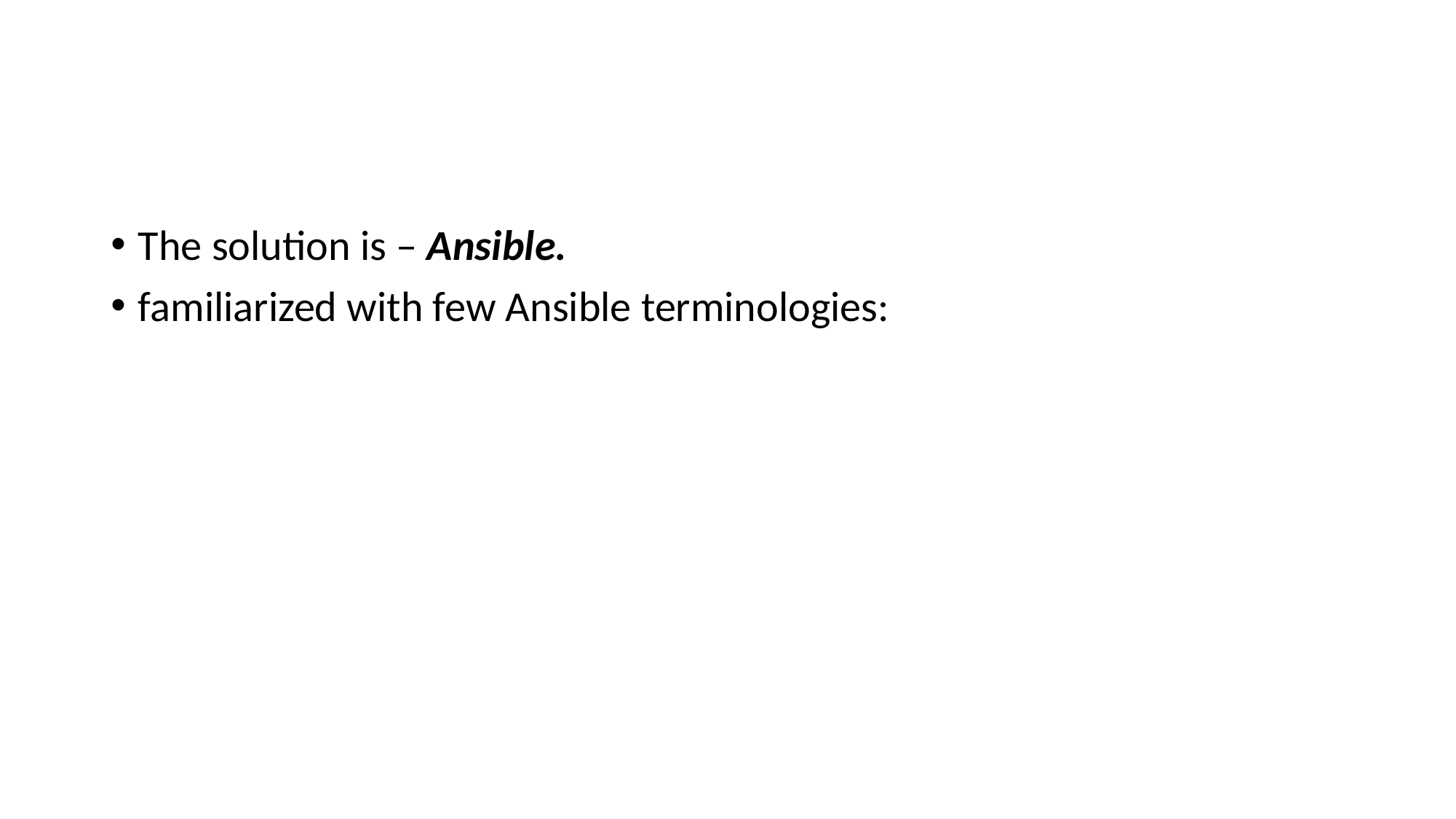

#
The solution is – Ansible.
familiarized with few Ansible terminologies: